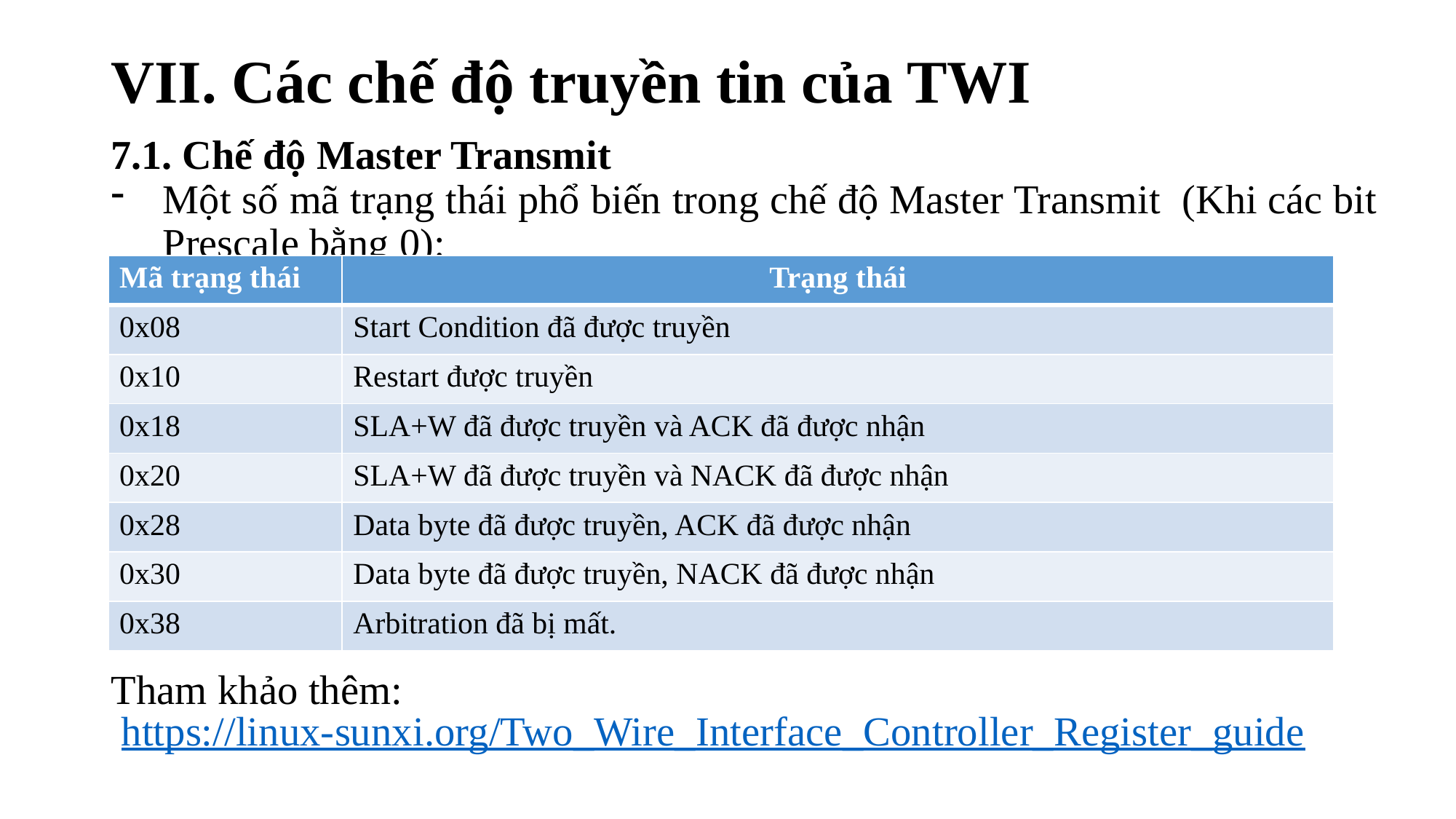

# VII. Các chế độ truyền tin của TWI
7.1. Chế độ Master Transmit
Một số mã trạng thái phổ biến trong chế độ Master Transmit  (Khi các bit Prescale bằng 0):

| Mã trạng thái | Trạng thái |
| --- | --- |
| 0x08 | Start Condition đã được truyền |
| 0x10 | Restart được truyền |
| 0x18 | SLA+W đã được truyền và ACK đã được nhận |
| 0x20 | SLA+W đã được truyền và NACK đã được nhận |
| 0x28 | Data byte đã được truyền, ACK đã được nhận |
| 0x30 | Data byte đã được truyền, NACK đã được nhận |
| 0x38 | Arbitration đã bị mất. |
Tham khảo thêm:
 https://linux-sunxi.org/Two_Wire_Interface_Controller_Register_guide